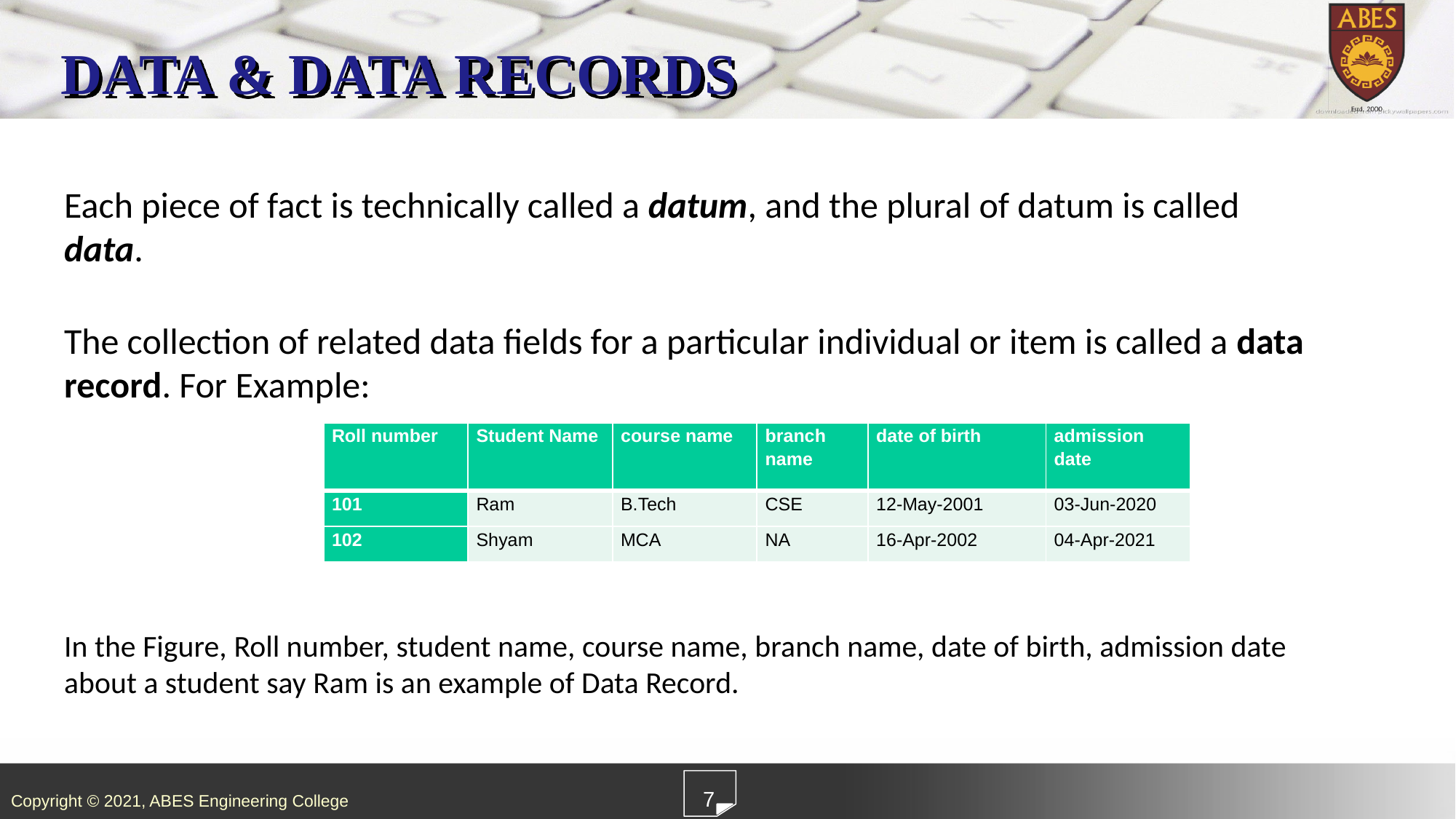

# DATA & DATA RECORDS
Each piece of fact is technically called a datum, and the plural of datum is called data.
The collection of related data fields for a particular individual or item is called a data record. For Example:

In the Figure, Roll number, student name, course name, branch name, date of birth, admission date about a student say Ram is an example of Data Record.

| Roll number | Student Name | course name | branch name | date of birth | admission date |
| --- | --- | --- | --- | --- | --- |
| 101 | Ram | B.Tech | CSE | 12-May-2001 | 03-Jun-2020 |
| 102 | Shyam | MCA | NA | 16-Apr-2002 | 04-Apr-2021 |
7